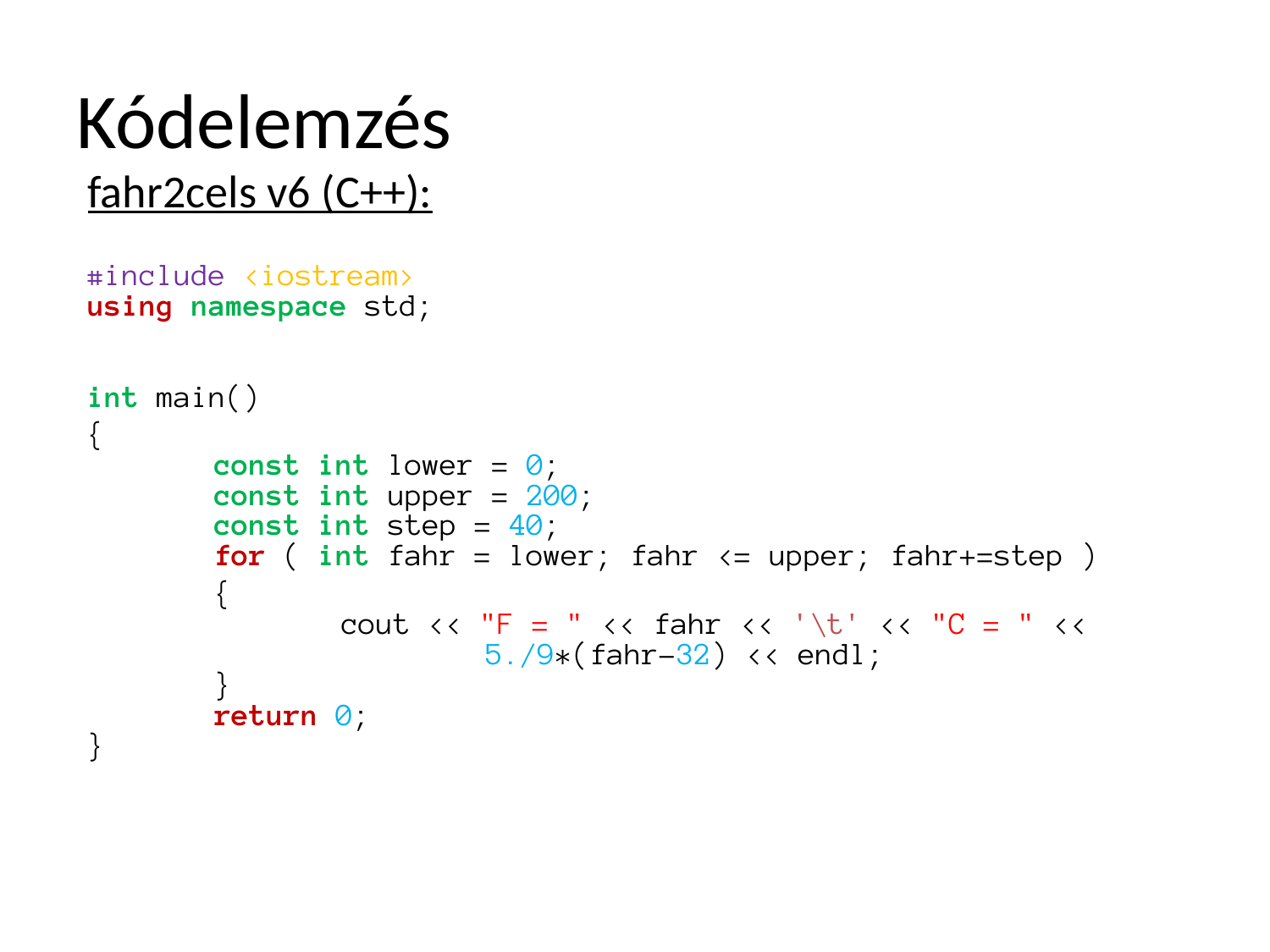

# Kódelemzés
fahr2cels v6 (C++):
#include <iostream>
using namespace std;
int main()
{
	const int lower = 0;
	const int upper = 200;
	const int step = 40;
	for ( int fahr = lower; fahr <= upper; fahr+=step )
	{
		cout << "F = " << fahr << '\t' << "C = " << 				 5./9*(fahr-32) << endl;
	}
	return 0;
}